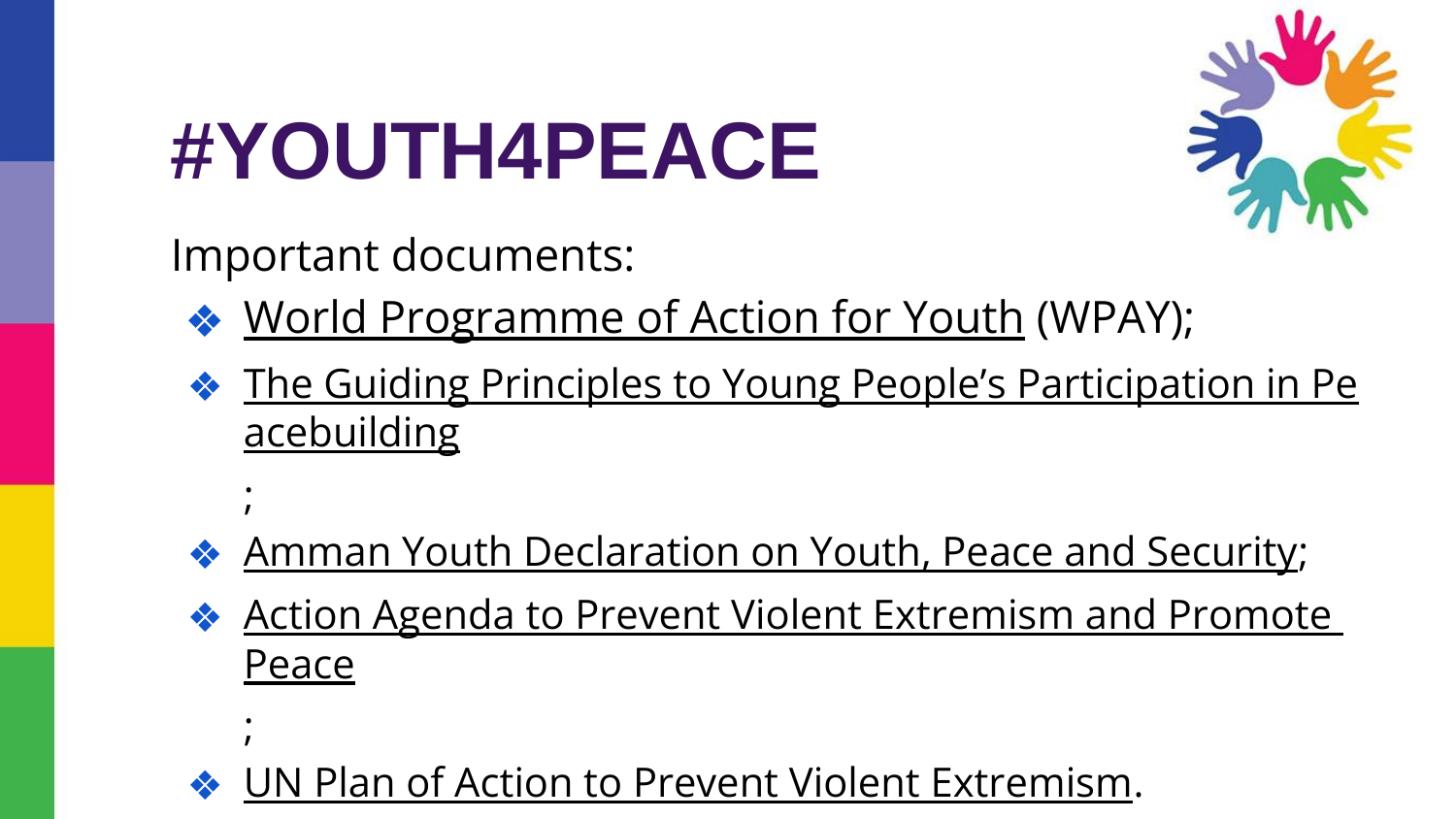

# #YOUTH4PEACE
Important documents:
World Programme of Action for Youth (WPAY);
The Guiding Principles to Young People’s Participation in Peacebuilding;
Amman Youth Declaration on Youth, Peace and Security;
Action Agenda to Prevent Violent Extremism and Promote Peace;
UN Plan of Action to Prevent Violent Extremism.